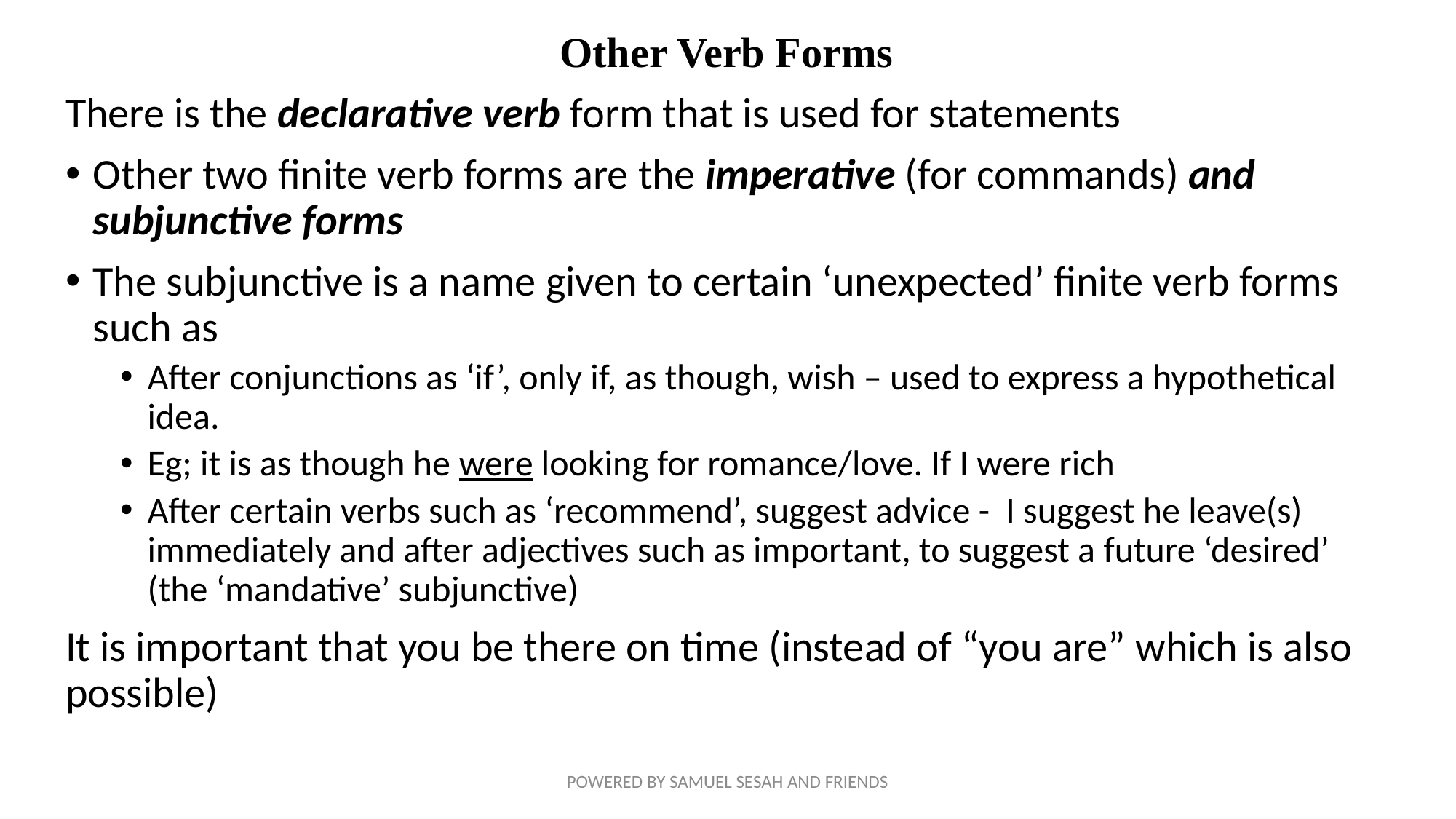

Other Verb Forms
There is the declarative verb form that is used for statements
Other two finite verb forms are the imperative (for commands) and subjunctive forms
The subjunctive is a name given to certain ‘unexpected’ finite verb forms such as
After conjunctions as ‘if’, only if, as though, wish – used to express a hypothetical idea.
Eg; it is as though he were looking for romance/love. If I were rich
After certain verbs such as ‘recommend’, suggest advice -  I suggest he leave(s) immediately and after adjectives such as important, to suggest a future ‘desired’ (the ‘mandative’ subjunctive)
It is important that you be there on time (instead of “you are” which is also possible)
POWERED BY SAMUEL SESAH AND FRIENDS